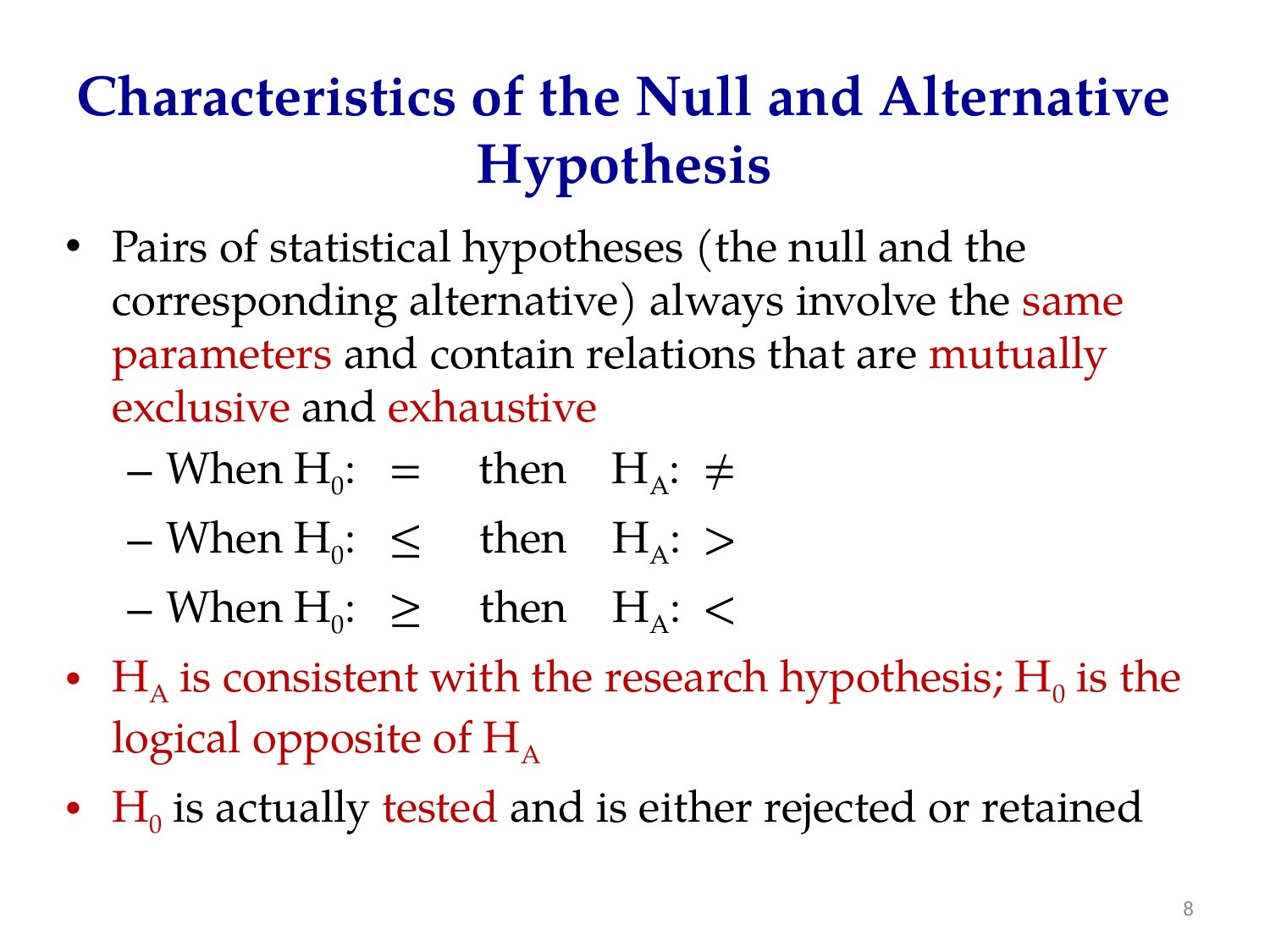

Characteristics of the Null and Alternative Hypothesis
Pairs of statistical hypotheses (the null and the corresponding alternative) always involve the same parameters and contain relations that are mutually exclusive and exhaustive
When H0:   =     then    HA:  ≠
When H0:   ≤     then    HA:  >
When H0:   ≥     then    HA:  <
HA is consistent with the research hypothesis; H0 is the logical opposite of HA
H0 is actually tested and is either rejected or retained

8